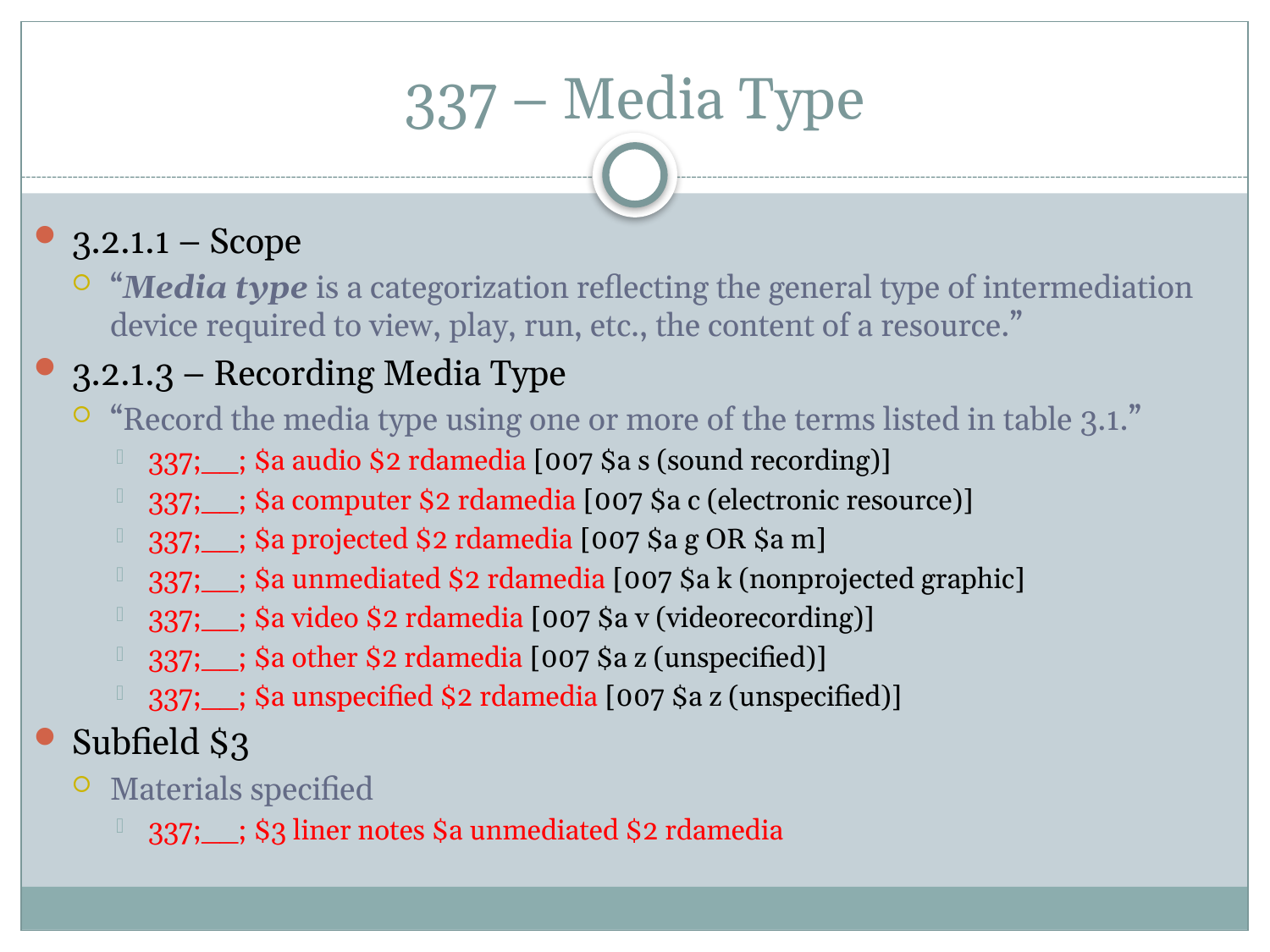

# 337 – Media Type
3.2.1.1 – Scope
“Media type is a categorization reflecting the general type of intermediation device required to view, play, run, etc., the content of a resource.”
3.2.1.3 – Recording Media Type
“Record the media type using one or more of the terms listed in table 3.1.”
337;__; $a audio $2 rdamedia [007 $a s (sound recording)]
337;__; $a computer $2 rdamedia [007 $a c (electronic resource)]
337;__; $a projected $2 rdamedia [007 $a g OR $a m]
337;__; $a unmediated $2 rdamedia [007 $a k (nonprojected graphic]
337;__; $a video $2 rdamedia [007 $a v (videorecording)]
337;__; $a other $2 rdamedia [007 $a z (unspecified)]
337;__; $a unspecified $2 rdamedia [007 $a z (unspecified)]
Subfield $3
Materials specified
337;__; $3 liner notes $a unmediated $2 rdamedia